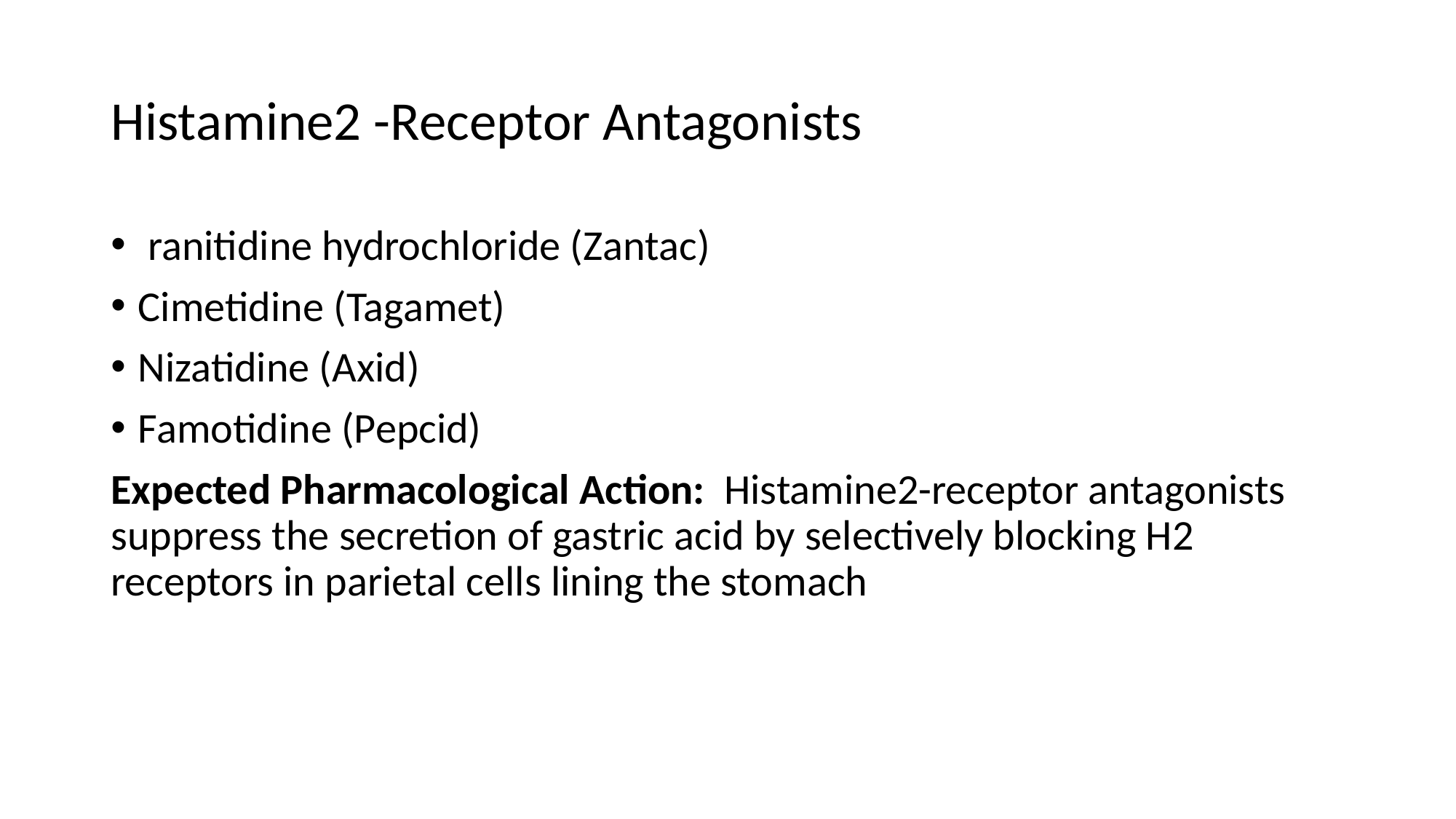

# Histamine2 -Receptor Antagonists
 ranitidine hydrochloride (Zantac)
Cimetidine (Tagamet)
Nizatidine (Axid)
Famotidine (Pepcid)
Expected Pharmacological Action:  Histamine2-receptor antagonists suppress the secretion of gastric acid by selectively blocking H2 receptors in parietal cells lining the stomach